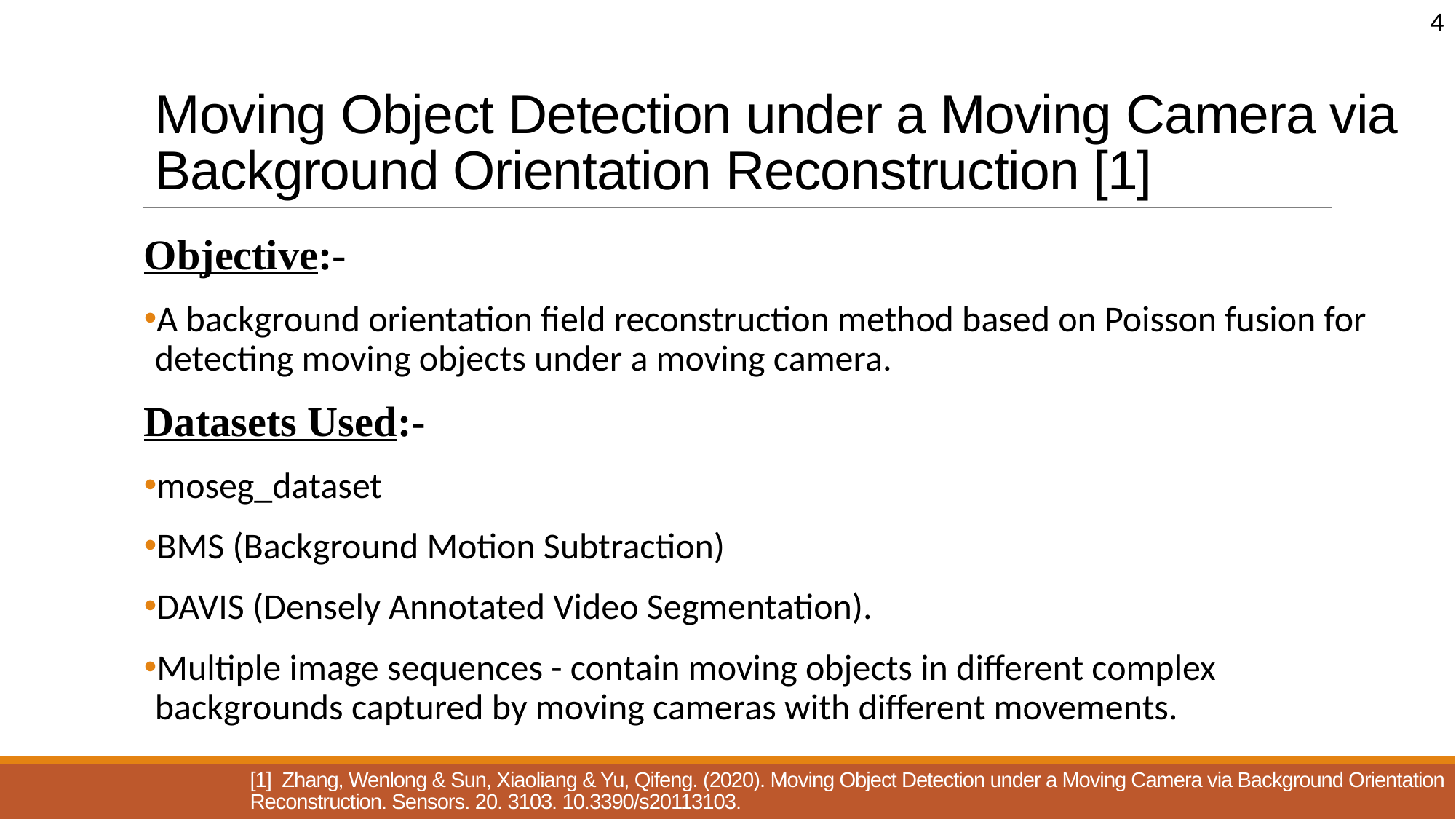

4
# Moving Object Detection under a Moving Camera via Background Orientation Reconstruction [1]

Objective:-
A background orientation field reconstruction method based on Poisson fusion for detecting moving objects under a moving camera.
Datasets Used:-
moseg_dataset
BMS (Background Motion Subtraction)
DAVIS (Densely Annotated Video Segmentation).
Multiple image sequences - contain moving objects in different complex backgrounds captured by moving cameras with different movements.​
[1]  Zhang, Wenlong & Sun, Xiaoliang & Yu, Qifeng. (2020). Moving Object Detection under a Moving Camera via Background Orientation Reconstruction. Sensors. 20. 3103. 10.3390/s20113103.